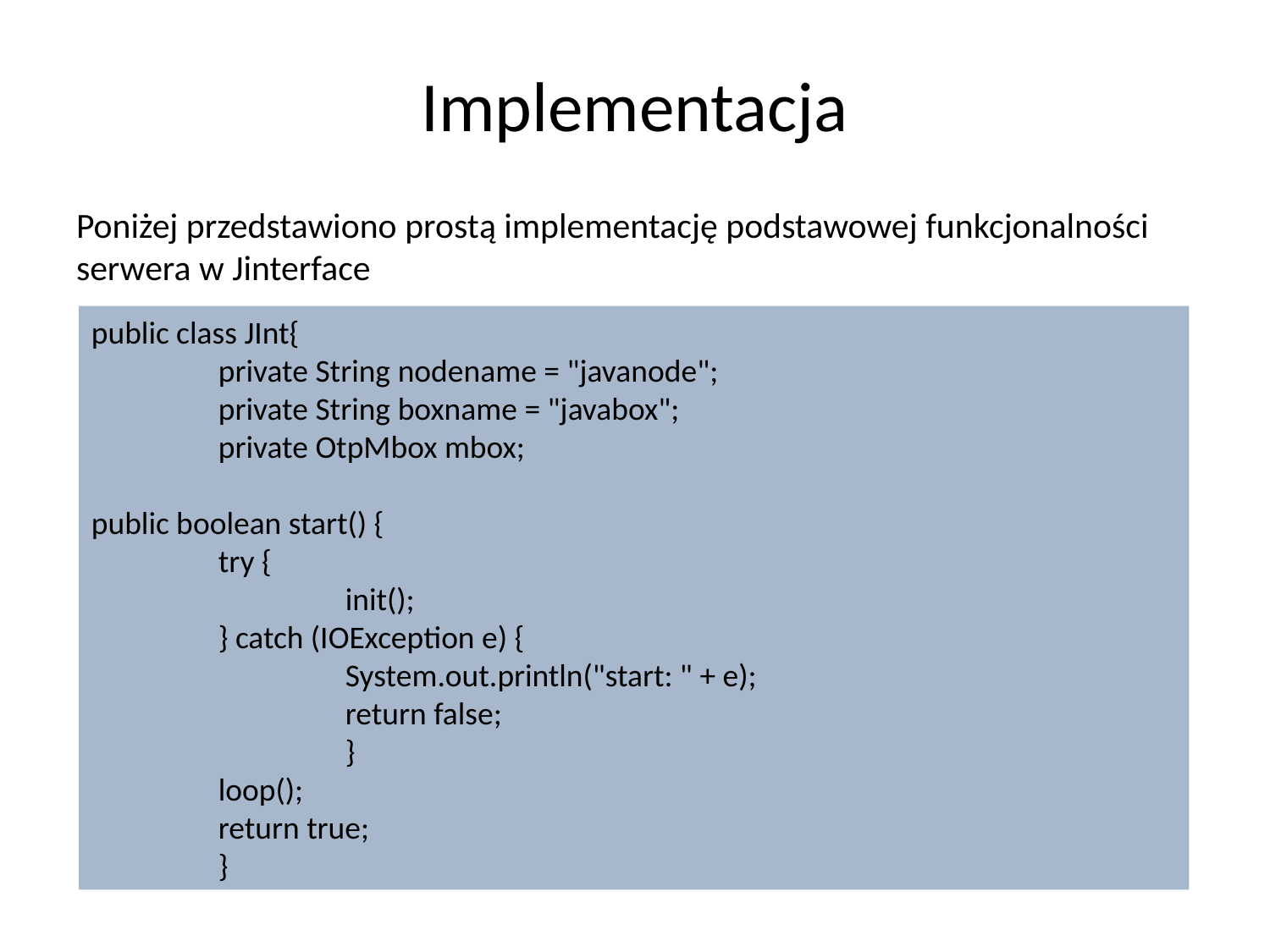

# Implementacja
Poniżej przedstawiono prostą implementację podstawowej funkcjonalności serwera w Jinterface

public class JInt{
	private String nodename = "javanode";
	private String boxname = "javabox";
	private OtpMbox mbox;

public boolean start() {
	try {
		init();
        	} catch (IOException e) {
		System.out.println("start: " + e);
		return false;
		}
	loop();
	return true;
	}